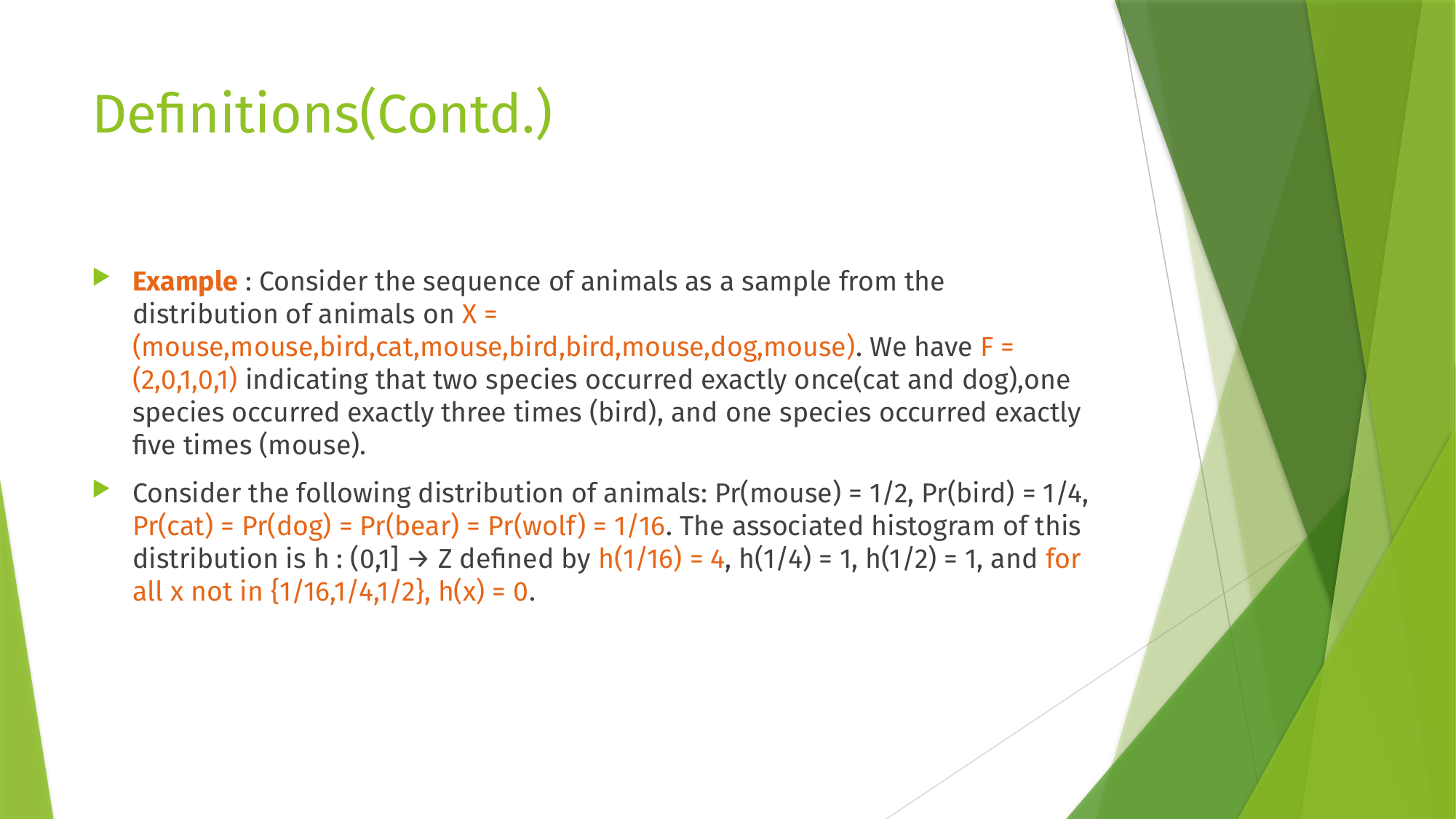

# Definitions(Contd.)
Example : Consider the sequence of animals as a sample from the distribution of animals on X = (mouse,mouse,bird,cat,mouse,bird,bird,mouse,dog,mouse). We have F = (2,0,1,0,1) indicating that two species occurred exactly once(cat and dog),one species occurred exactly three times (bird), and one species occurred exactly ﬁve times (mouse).
Consider the following distribution of animals: Pr(mouse) = 1/2, Pr(bird) = 1/4, Pr(cat) = Pr(dog) = Pr(bear) = Pr(wolf) = 1/16. The associated histogram of this distribution is h : (0,1] → Z deﬁned by h(1/16) = 4, h(1/4) = 1, h(1/2) = 1, and for all x not in {1/16,1/4,1/2}, h(x) = 0.